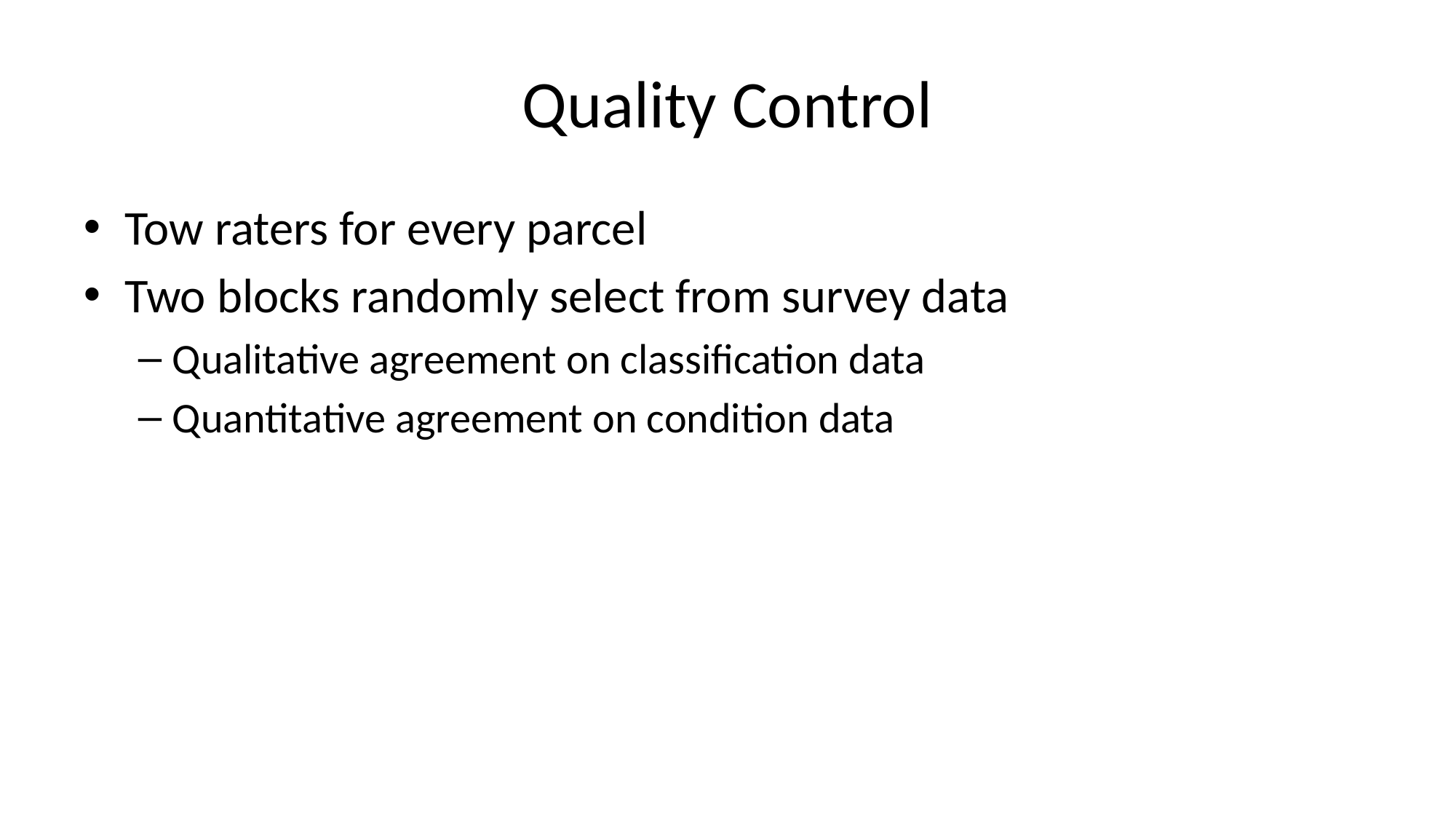

# Quality Control
Tow raters for every parcel
Two blocks randomly select from survey data
Qualitative agreement on classification data
Quantitative agreement on condition data